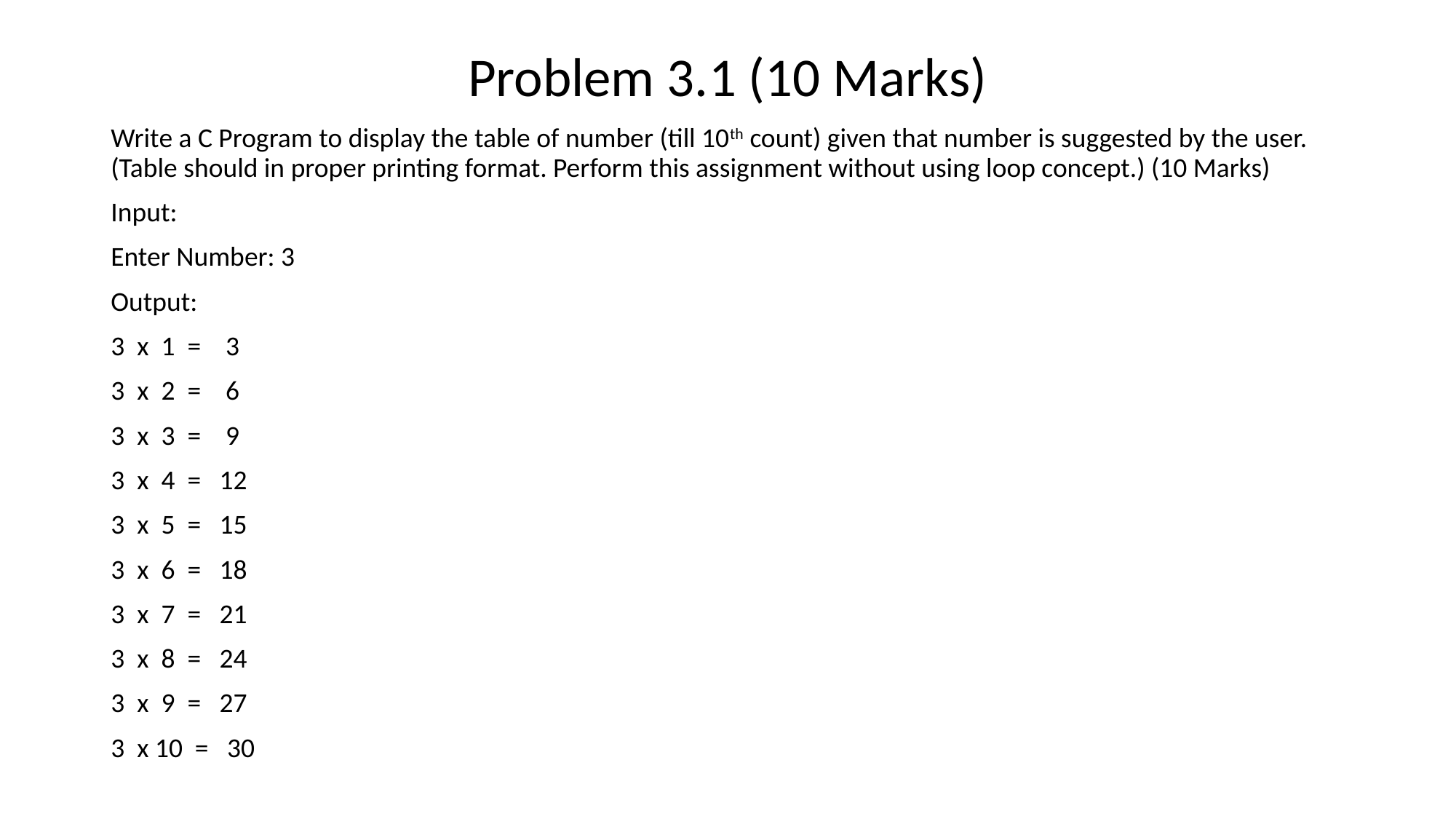

# Problem 3.1 (10 Marks)
Write a C Program to display the table of number (till 10th count) given that number is suggested by the user. (Table should in proper printing format. Perform this assignment without using loop concept.) (10 Marks)
Input:
Enter Number: 3
Output:
3  x  1  =    3
3  x  2  =    6
3  x  3  =    9
3  x  4  =   12
3  x  5  =   15
3  x  6  =   18
3  x  7  =   21
3  x  8  =   24
3  x  9  =   27
3  x 10  =   30